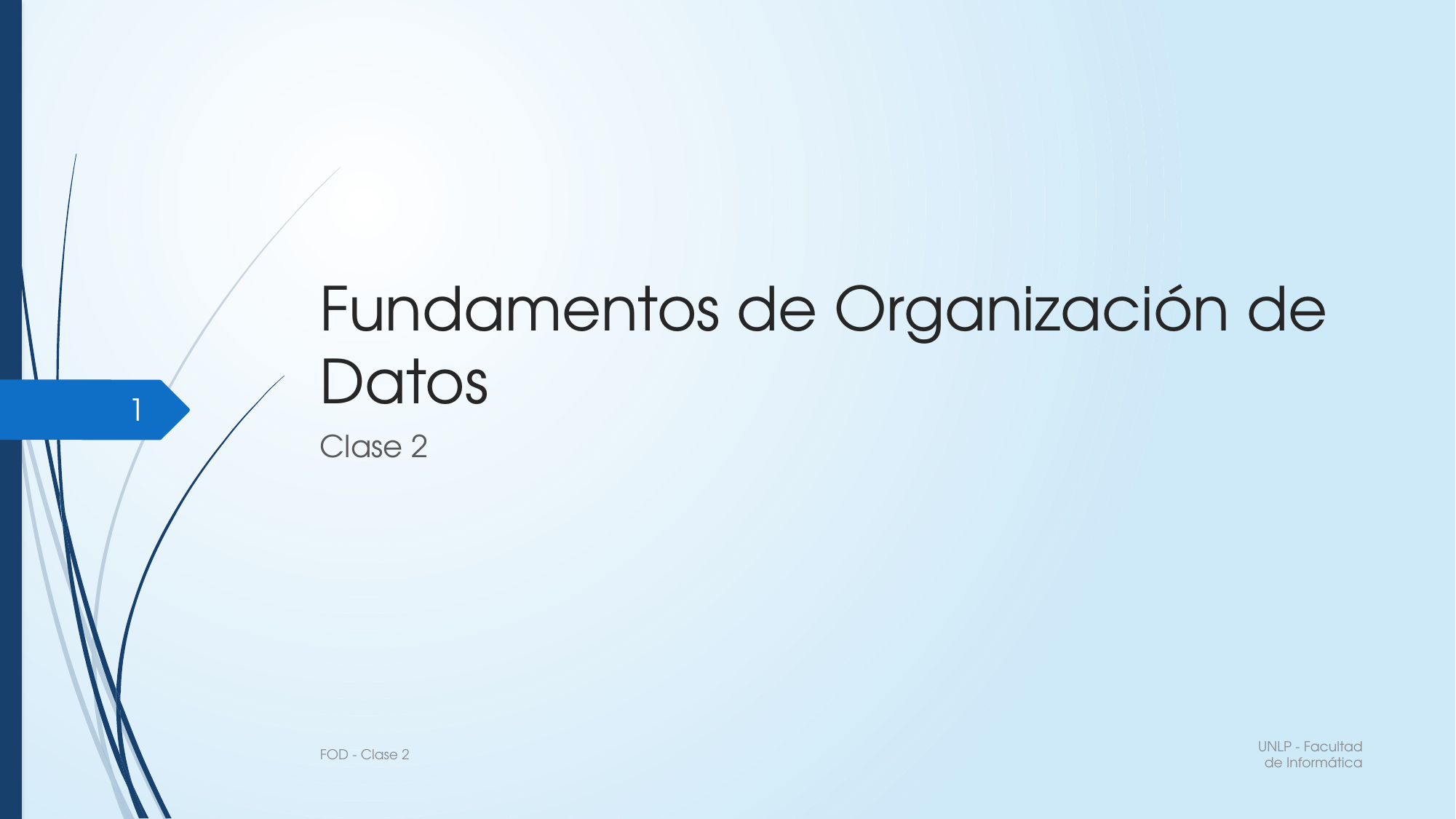

# Fundamentos de Organización de Datos
1
Clase 2
UNLP - Facultad de Informática
FOD - Clase 2